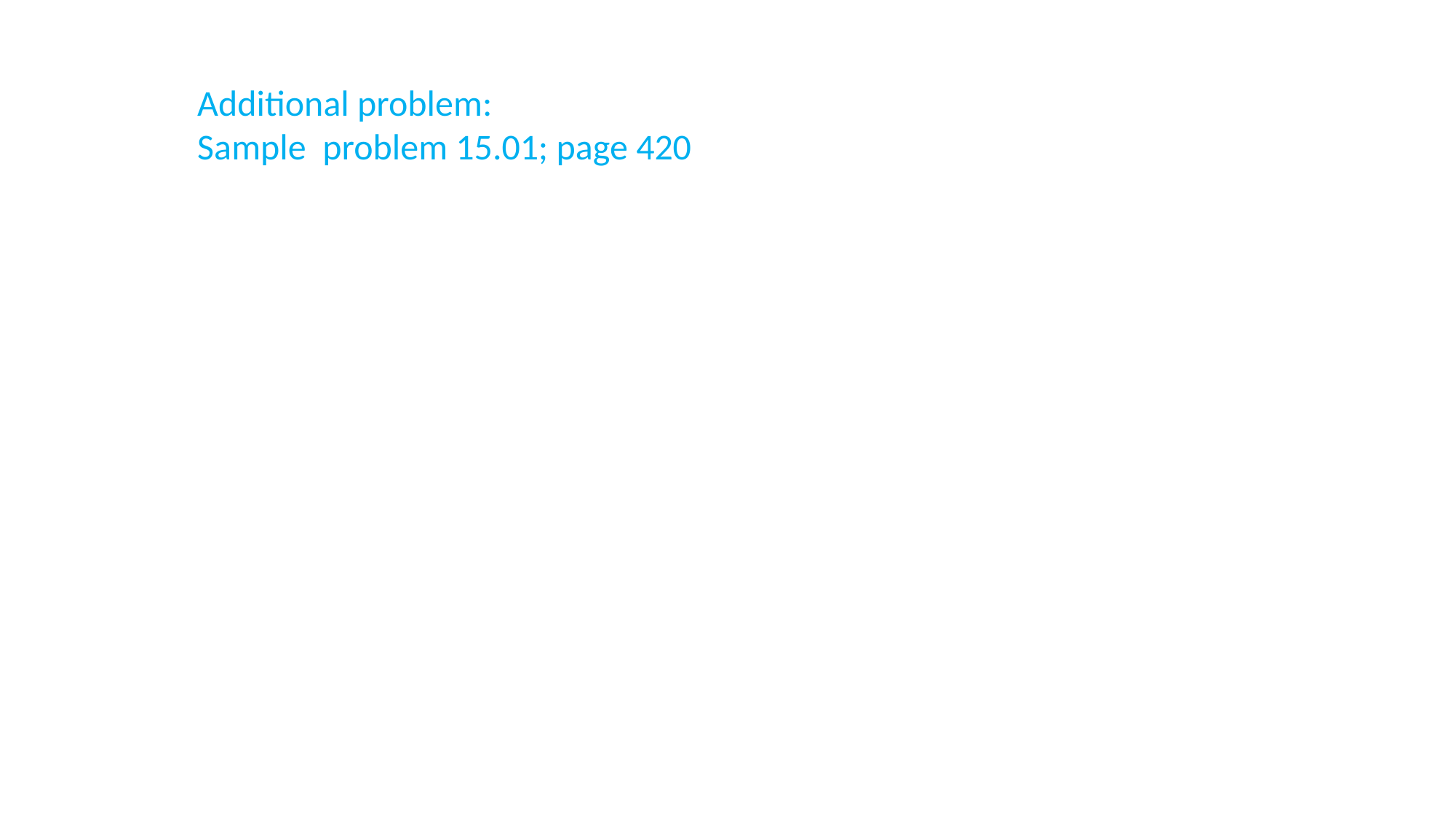

Additional problem:
Sample  problem 15.01; page 420